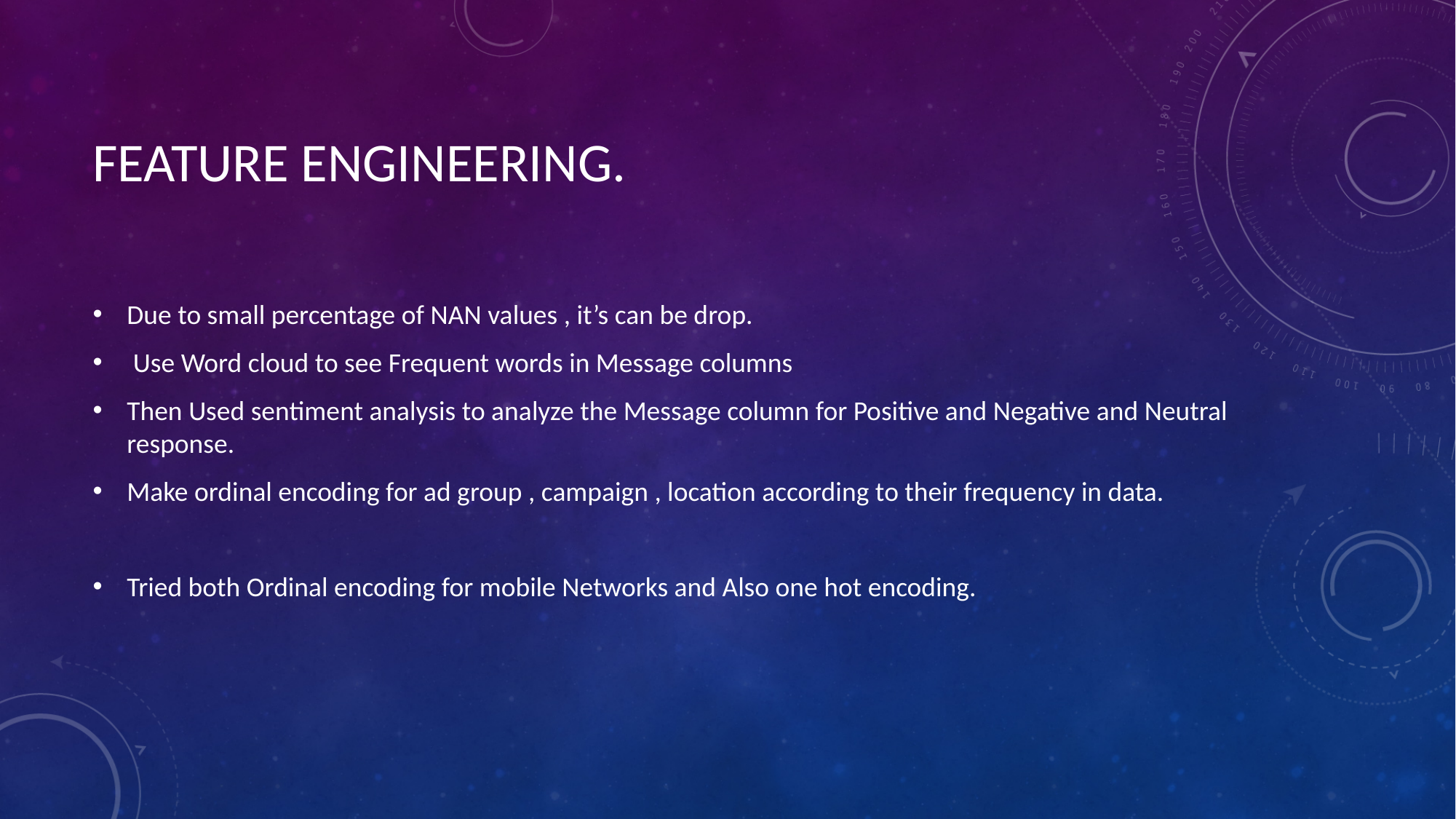

# Feature Engineering.
Due to small percentage of NAN values , it’s can be drop.
 Use Word cloud to see Frequent words in Message columns
Then Used sentiment analysis to analyze the Message column for Positive and Negative and Neutral response.
Make ordinal encoding for ad group , campaign , location according to their frequency in data.

Tried both Ordinal encoding for mobile Networks and Also one hot encoding.